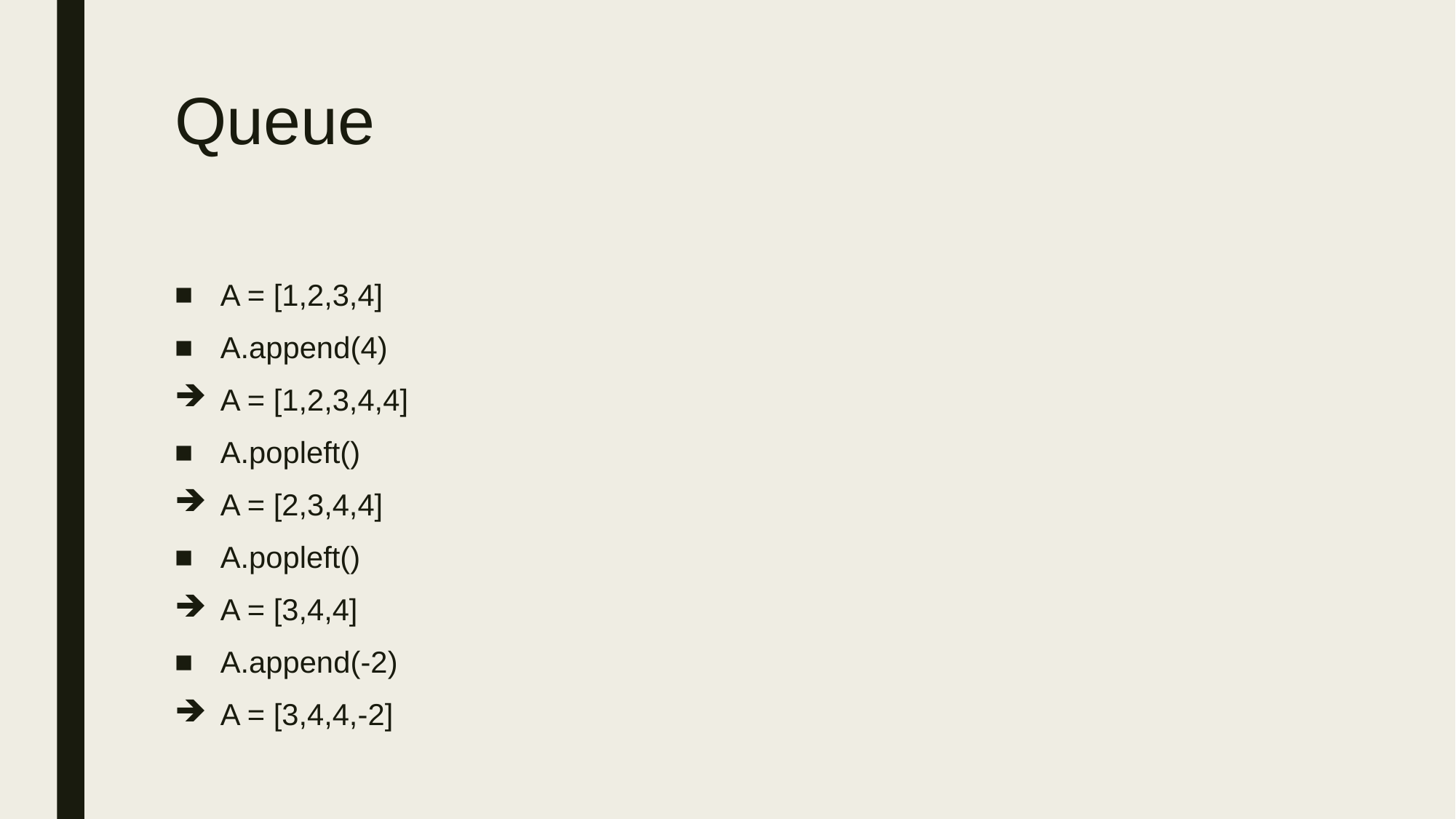

# Queue
A = [1,2,3,4]
A.append(4)
A = [1,2,3,4,4]
A.popleft()
A = [2,3,4,4]
A.popleft()
A = [3,4,4]
A.append(-2)
A = [3,4,4,-2]